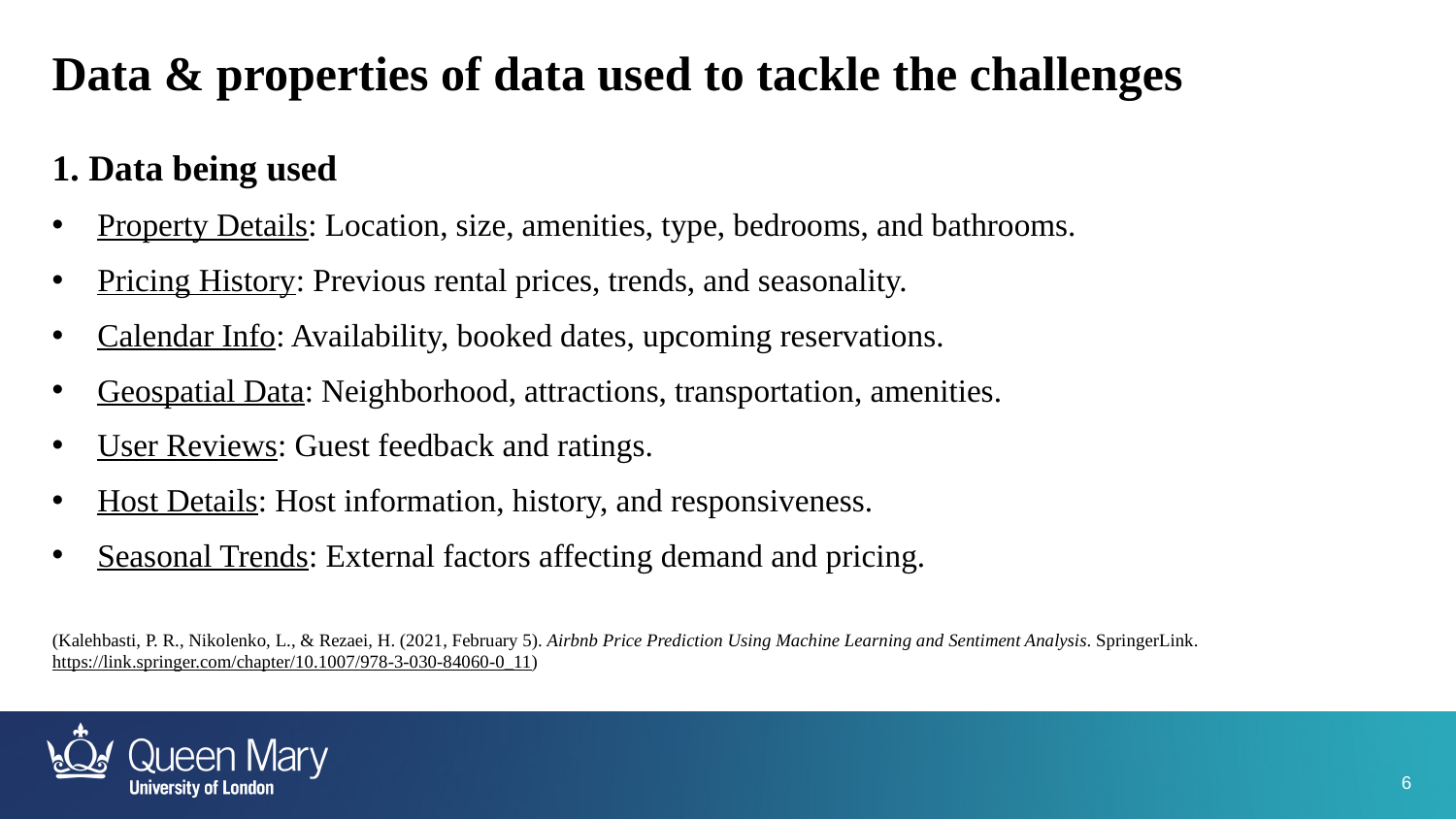

Data & properties of data used to tackle the challenges
1. Data being used
Property Details: Location, size, amenities, type, bedrooms, and bathrooms.
Pricing History: Previous rental prices, trends, and seasonality.
Calendar Info: Availability, booked dates, upcoming reservations.
Geospatial Data: Neighborhood, attractions, transportation, amenities.
User Reviews: Guest feedback and ratings.
Host Details: Host information, history, and responsiveness.
Seasonal Trends: External factors affecting demand and pricing.

(Kalehbasti, P. R., Nikolenko, L., & Rezaei, H. (2021, February 5). Airbnb Price Prediction Using Machine Learning and Sentiment Analysis. SpringerLink. https://link.springer.com/chapter/10.1007/978-3-030-84060-0_11)